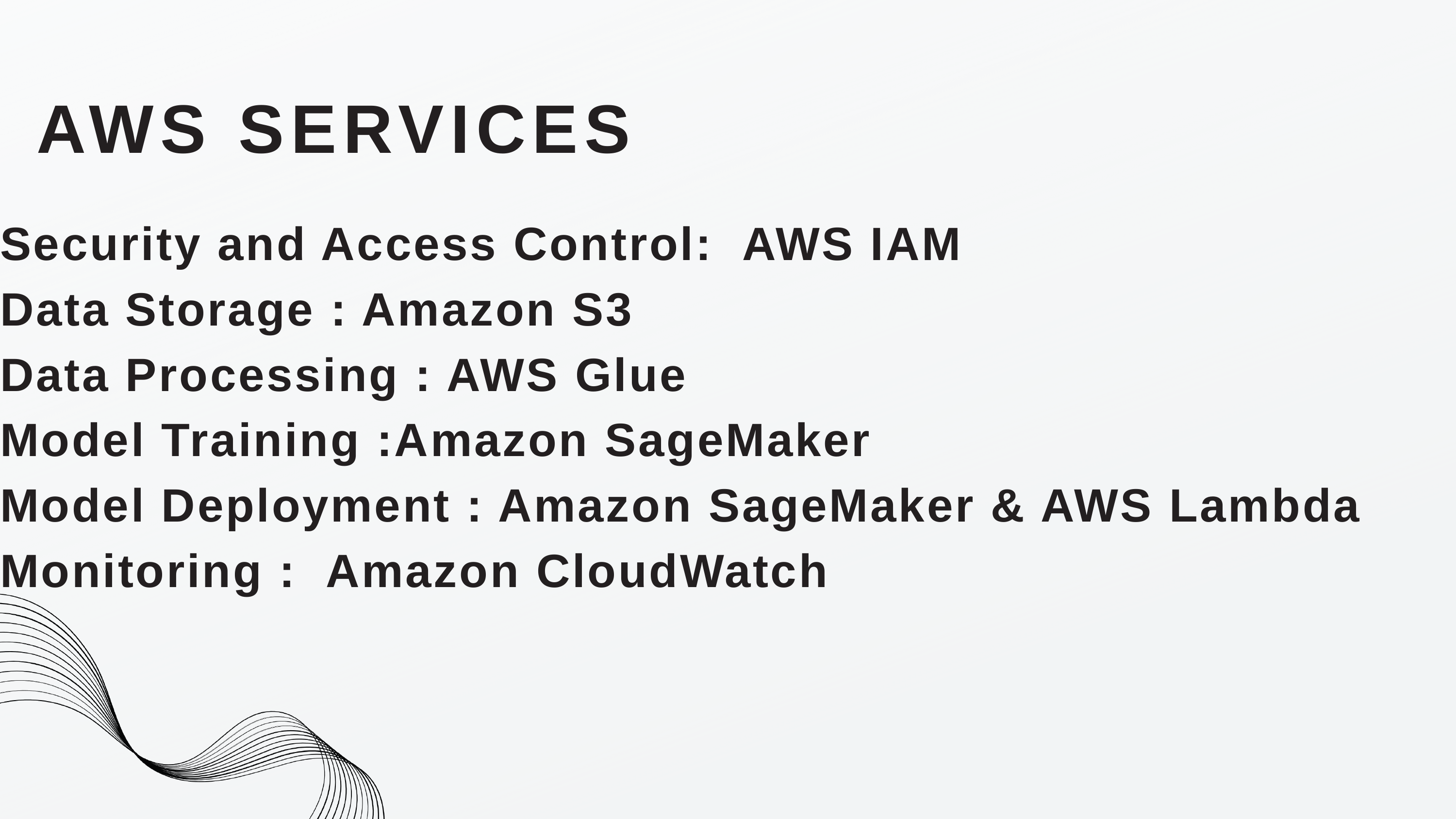

AWS SERVICES
Security and Access Control:  AWS IAM
Data Storage : Amazon S3
Data Processing : AWS Glue
Model Training :Amazon SageMaker
Model Deployment : Amazon SageMaker & AWS Lambda
Monitoring :  Amazon CloudWatch